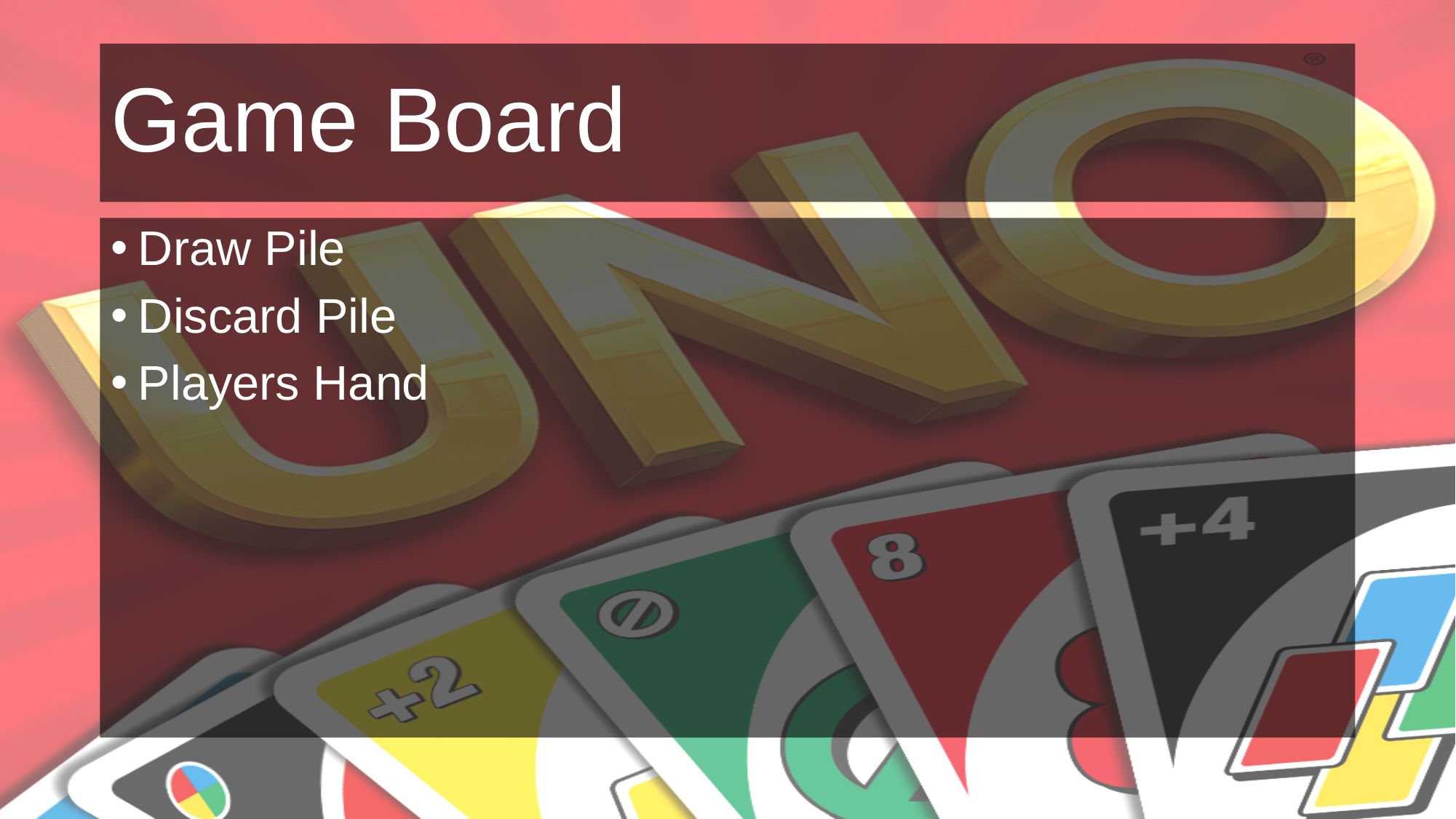

# Game Board
Draw Pile
Discard Pile
Players Hand